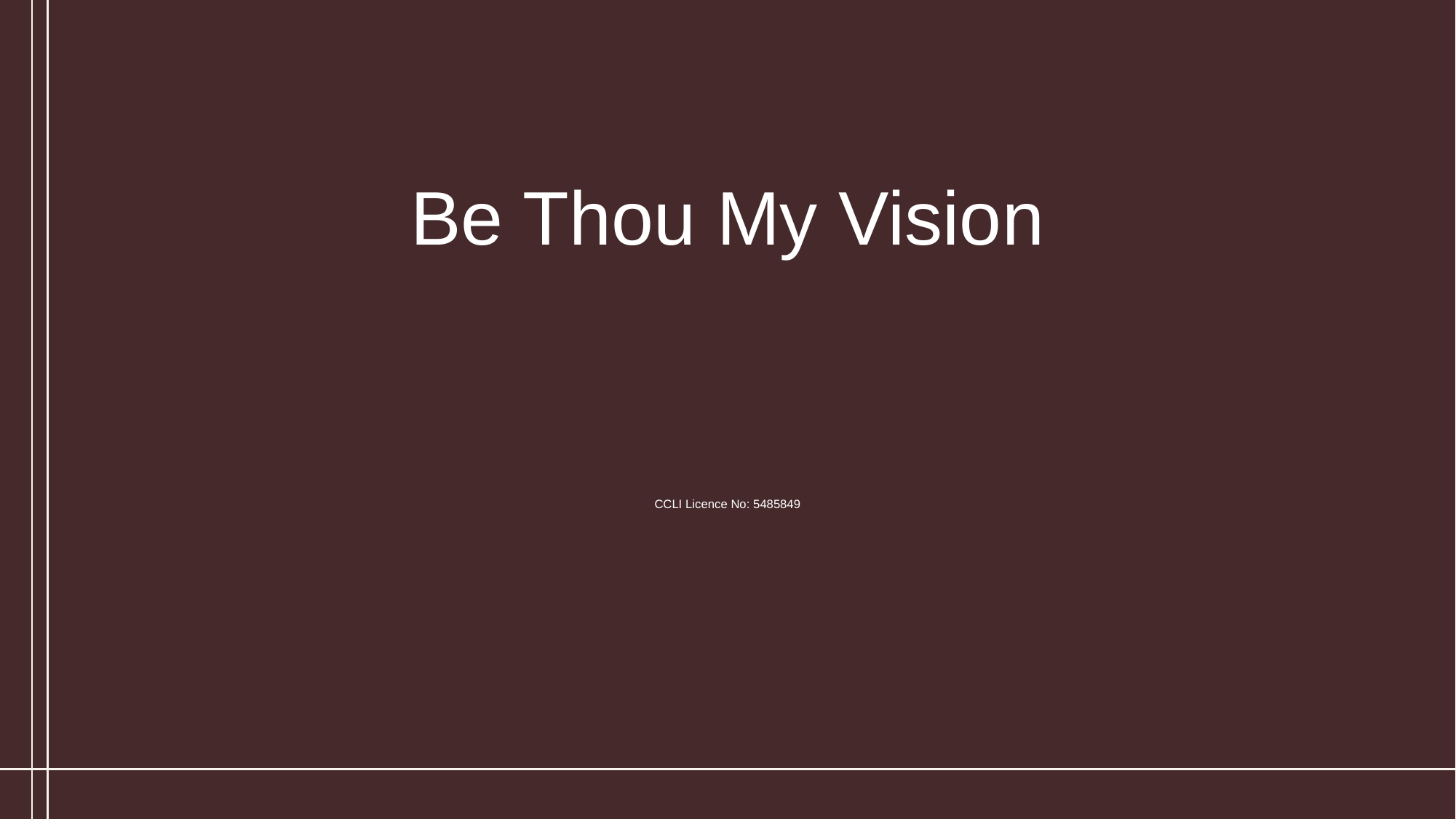

Be Thou My Vision

CCLI Licence No: 5485849